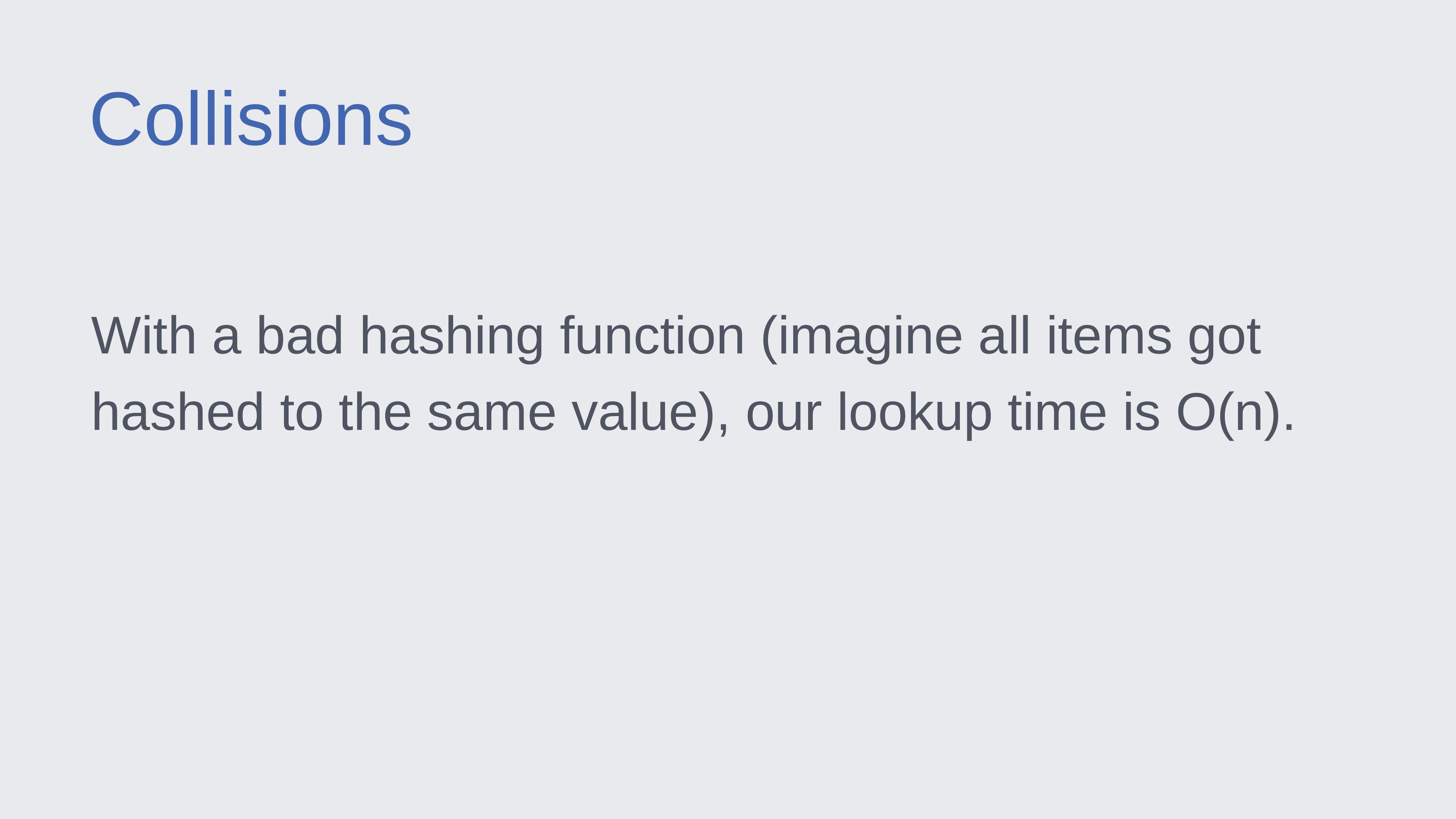

Collisions

With a bad hashing function (imagine all items got hashed to the same value), our lookup time is O(n).